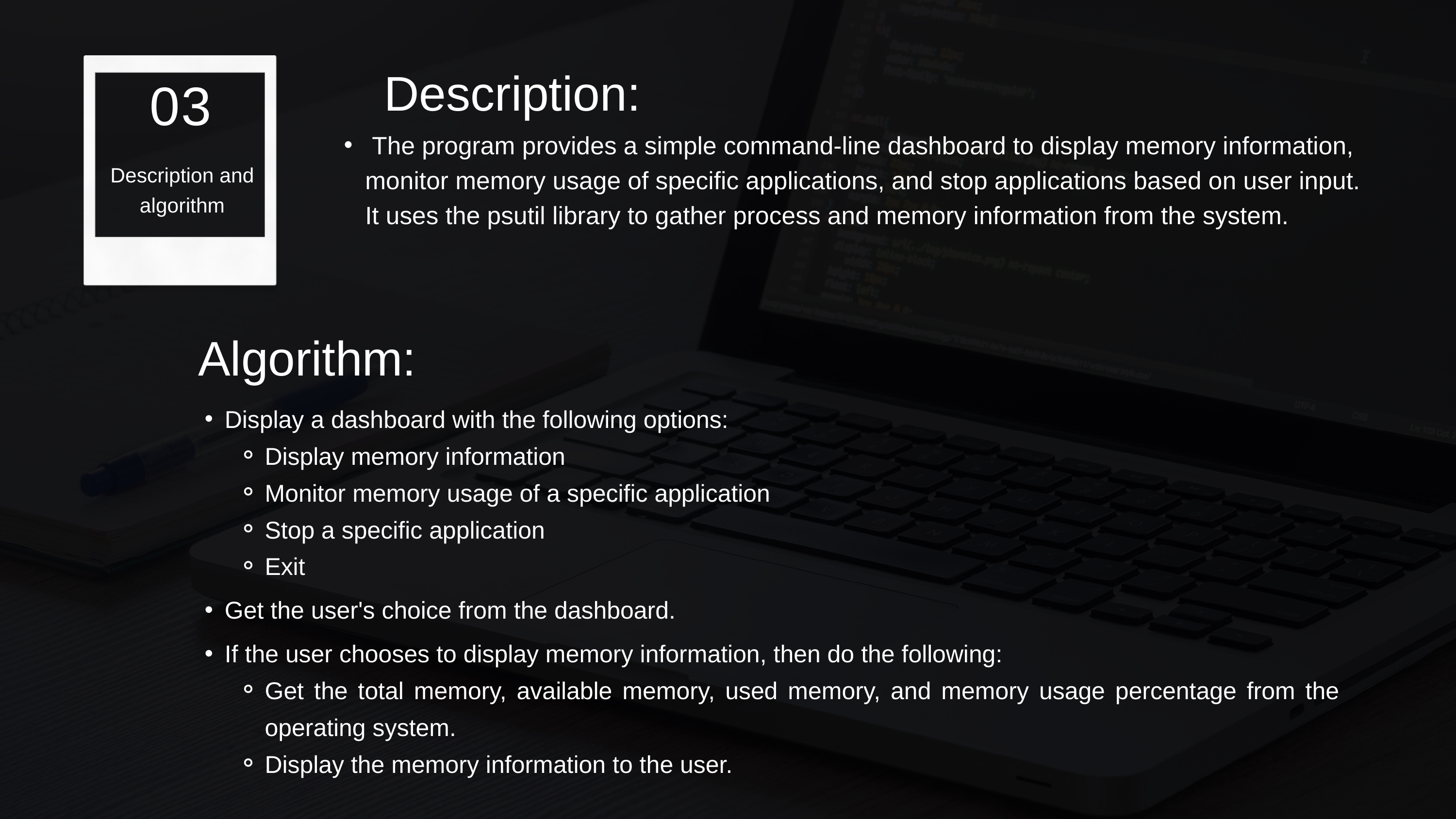

Description:

03
 The program provides a simple command-line dashboard to display memory information, monitor memory usage of specific applications, and stop applications based on user input. It uses the psutil library to gather process and memory information from the system.
Description and algorithm
Algorithm:
Display a dashboard with the following options:
Display memory information
Monitor memory usage of a specific application
Stop a specific application
Exit
Get the user's choice from the dashboard.
If the user chooses to display memory information, then do the following:
Get the total memory, available memory, used memory, and memory usage percentage from the operating system.
Display the memory information to the user.